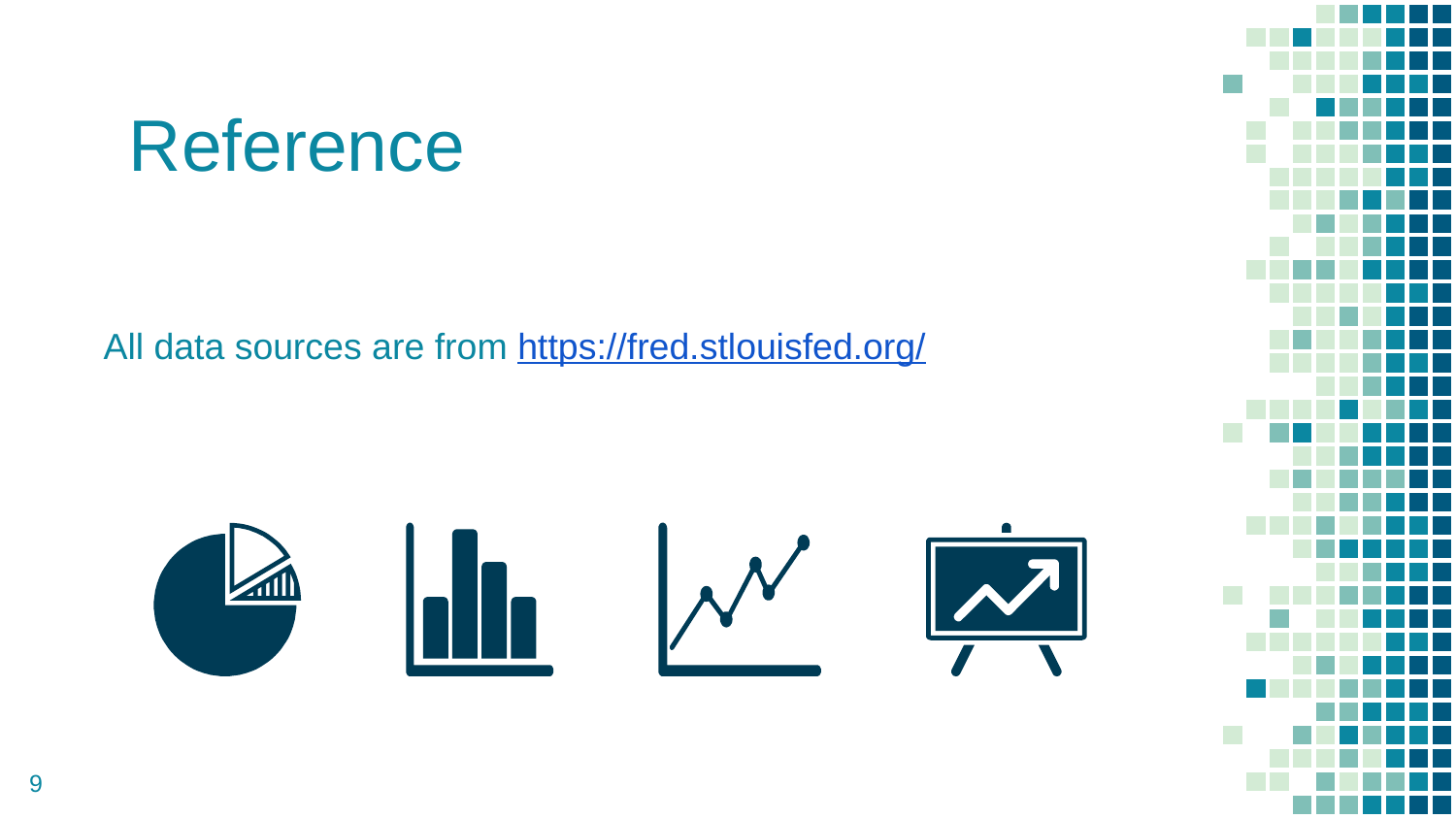

# Reference
All data sources are from https://fred.stlouisfed.org/

9